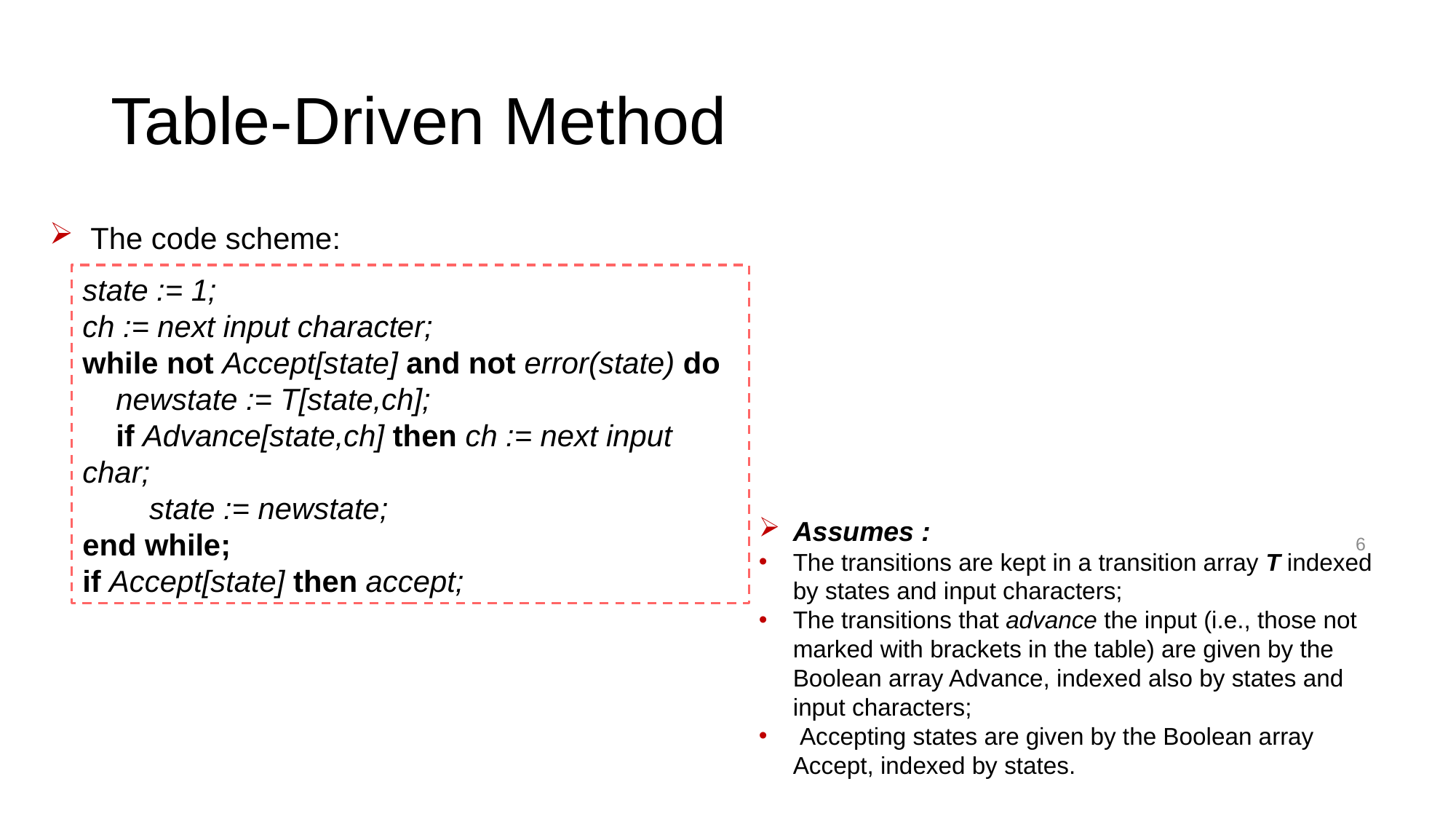

# Table-Driven Method
The code scheme:
state := 1;
ch := next input character;
while not Accept[state] and not error(state) do
    newstate := T[state,ch];
    if Advance[state,ch] then ch := next input char;
        state := newstate;
end while;
if Accept[state] then accept;
Assumes :
The transi­tions are kept in a transition array T indexed by states and input characters;
The transi­tions that advance the input (i.e., those not marked with brackets in the table) are given by the Boolean array Advance, indexed also by states and input characters;
 Accepting states are given by the Boolean array Accept, indexed by states.
6